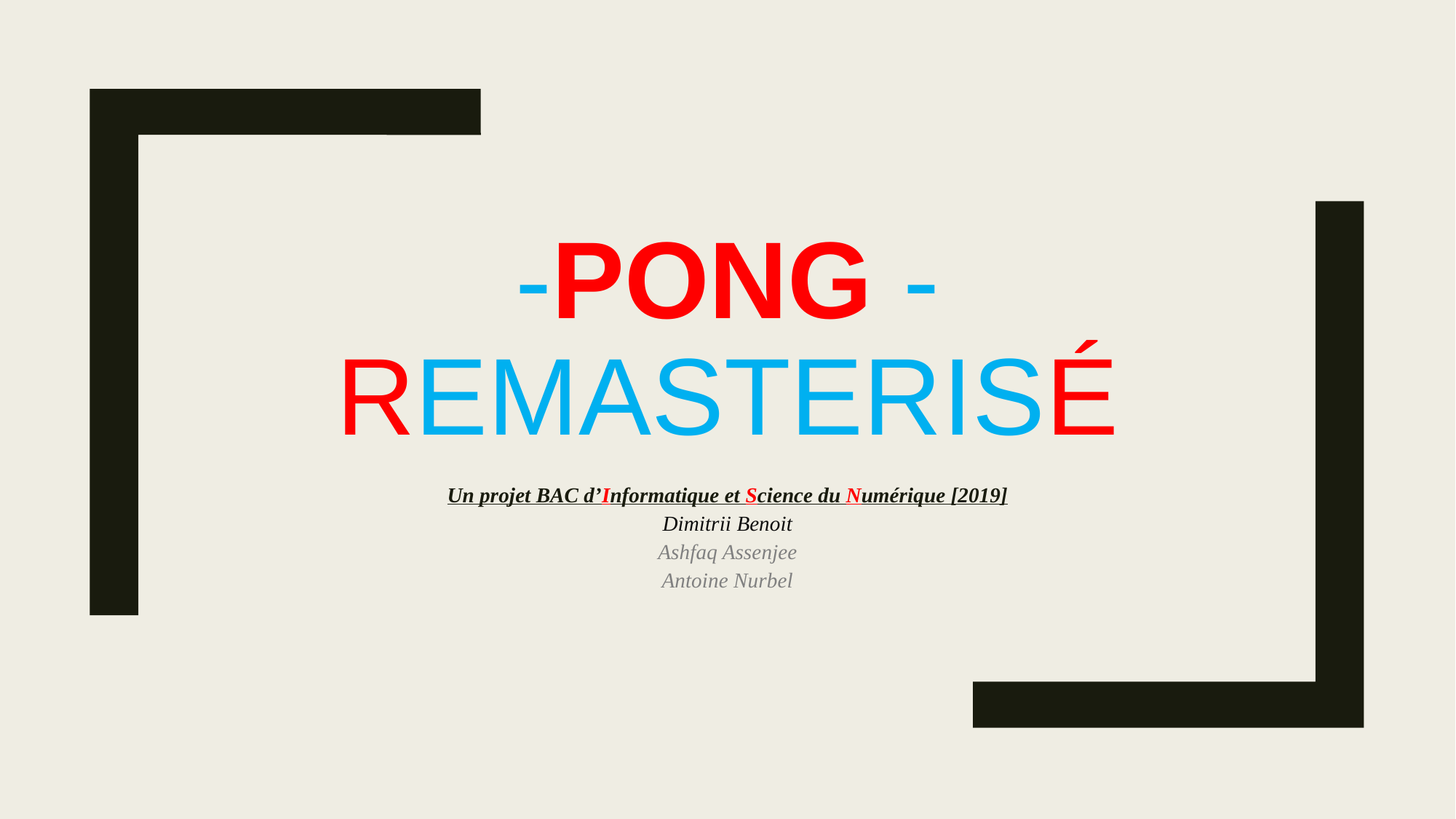

# -Pong - Remasterisé
Un projet BAC d’Informatique et Science du Numérique [2019]
Dimitrii Benoit
Ashfaq Assenjee
Antoine Nurbel